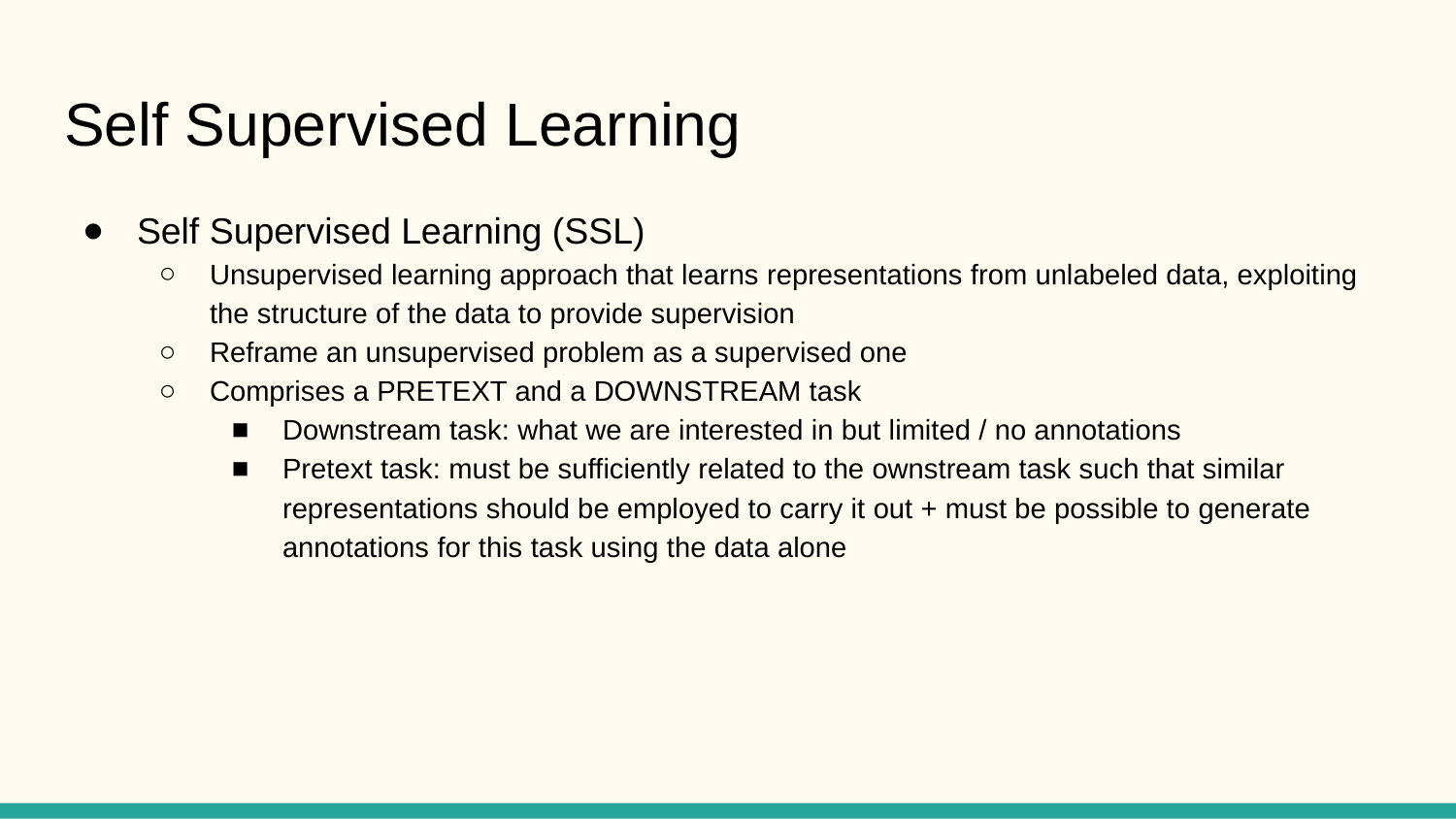

# Self Supervised Learning
Self Supervised Learning (SSL)
Unsupervised learning approach that learns representations from unlabeled data, exploiting the structure of the data to provide supervision
Reframe an unsupervised problem as a supervised one
Comprises a PRETEXT and a DOWNSTREAM task
Downstream task: what we are interested in but limited / no annotations
Pretext task: must be sufficiently related to the ownstream task such that similar representations should be employed to carry it out + must be possible to generate annotations for this task using the data alone